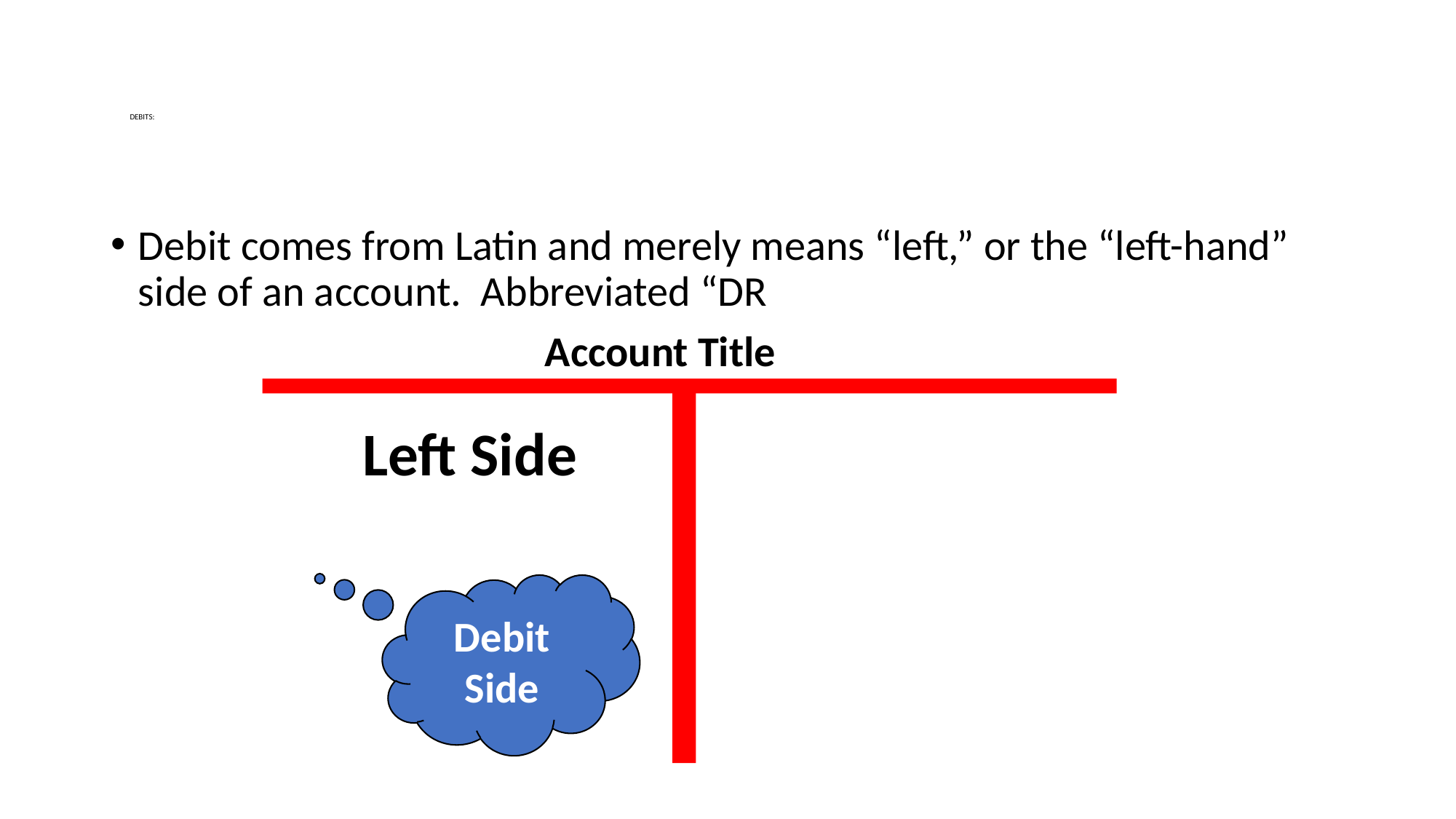

# DEBITS:
Debit comes from Latin and merely means “left,” or the “left-hand” side of an account.  Abbreviated “DR
                                             Account Title

Left Side
Debit Side